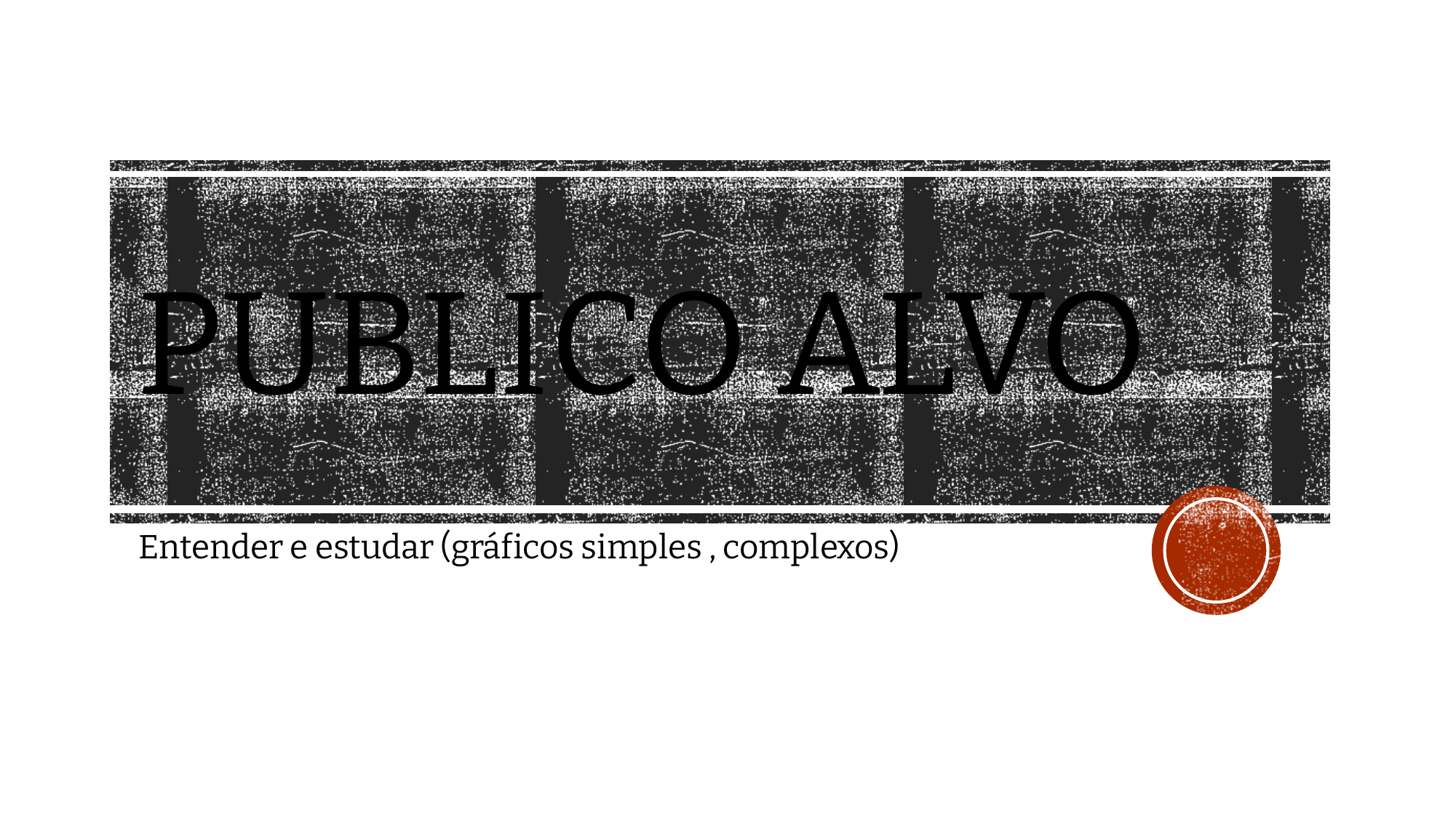

# Publico alvo
Entender e estudar (gráficos simples , complexos)